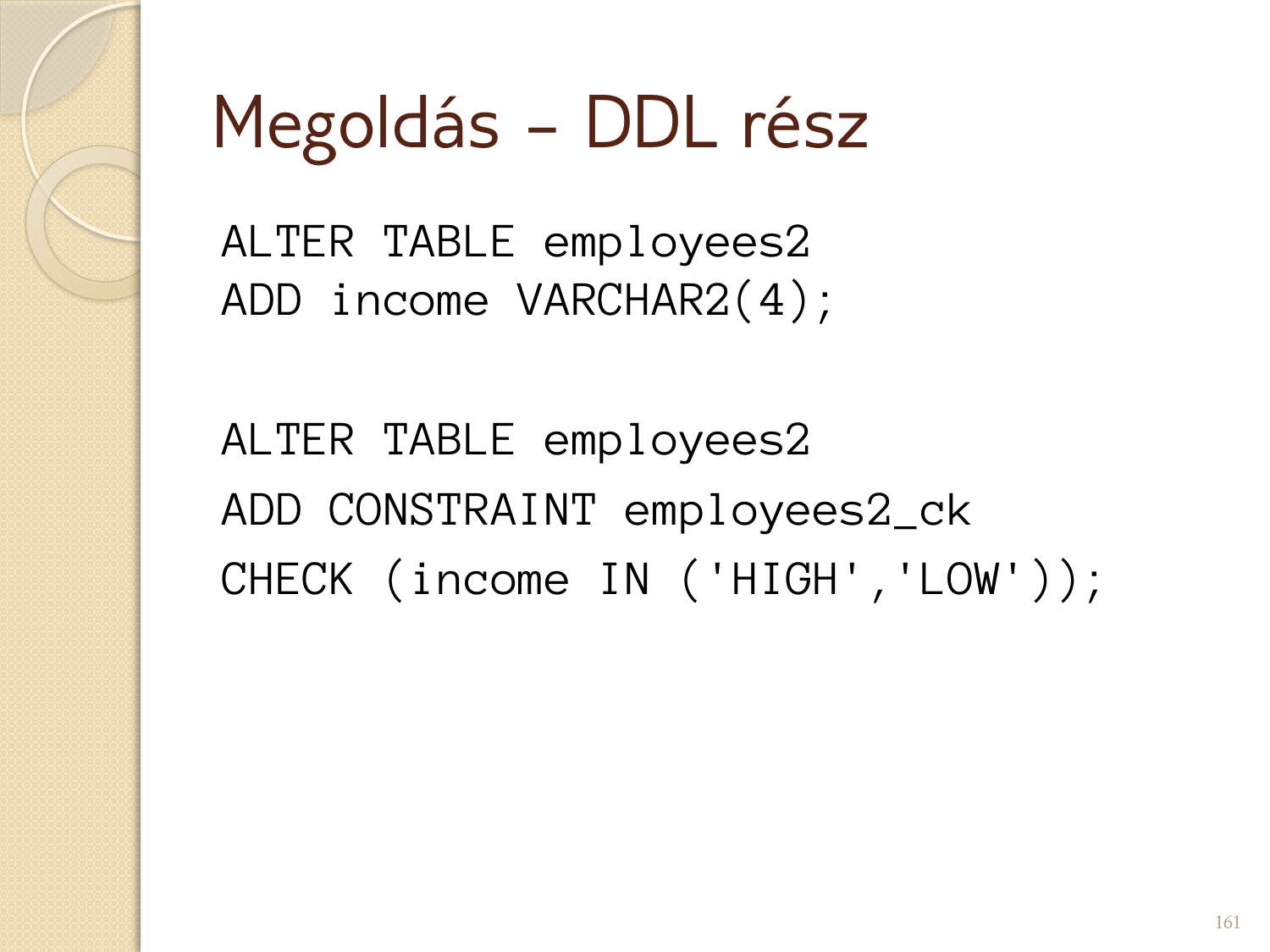

# Megoldás – DDL rész
ALTER TABLE employees2
ADD income VARCHAR2(4);

ALTER TABLE employees2
ADD CONSTRAINT employees2_ck
CHECK (income IN ('HIGH','LOW'));

161